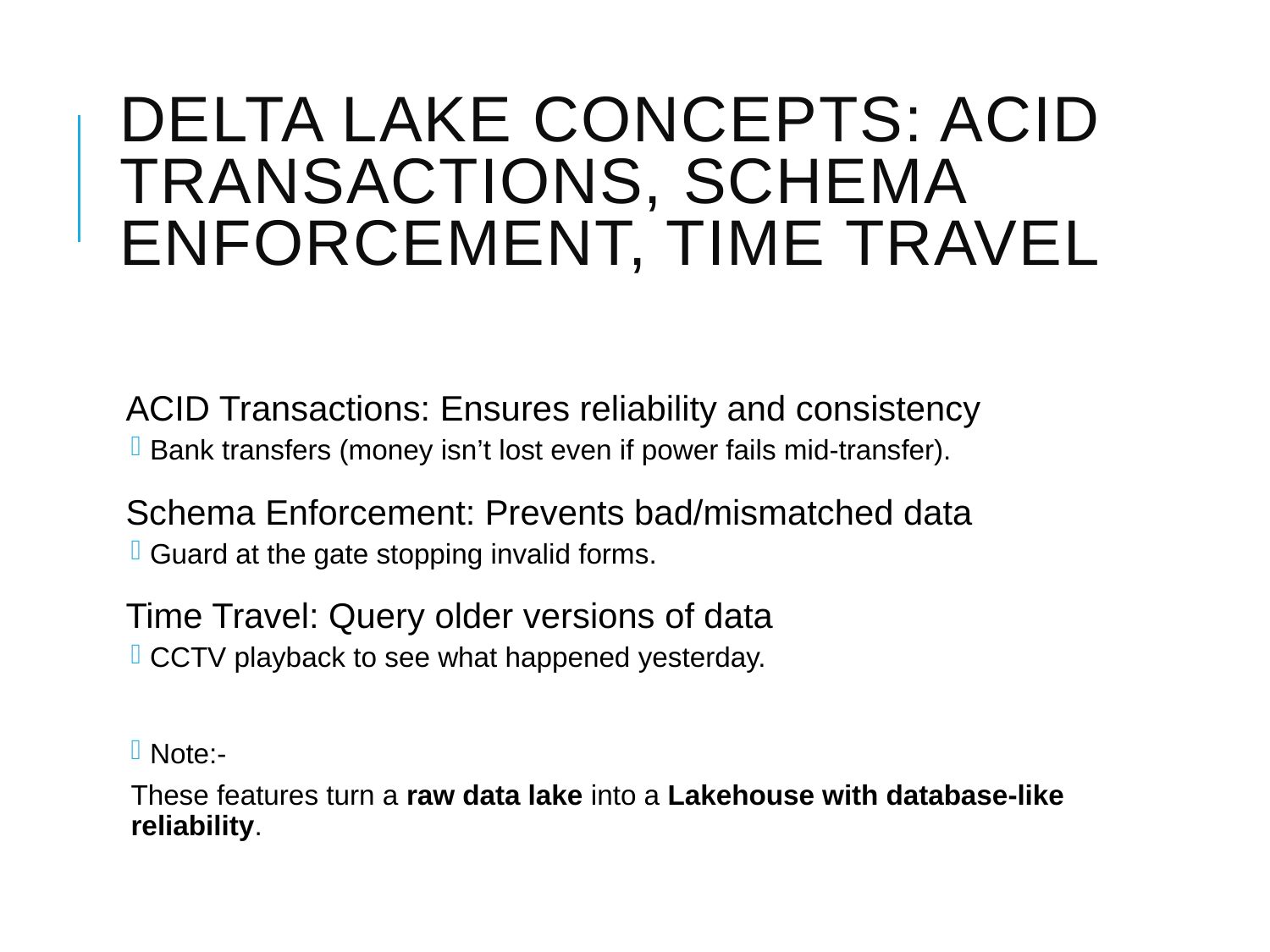

# Delta Lake concepts: ACID transactions, schema enforcement, time travel

ACID Transactions: Ensures reliability and consistency
Bank transfers (money isn’t lost even if power fails mid-transfer).
Schema Enforcement: Prevents bad/mismatched data
Guard at the gate stopping invalid forms.
Time Travel: Query older versions of data
CCTV playback to see what happened yesterday.

Note:-
These features turn a raw data lake into a Lakehouse with database-like reliability.